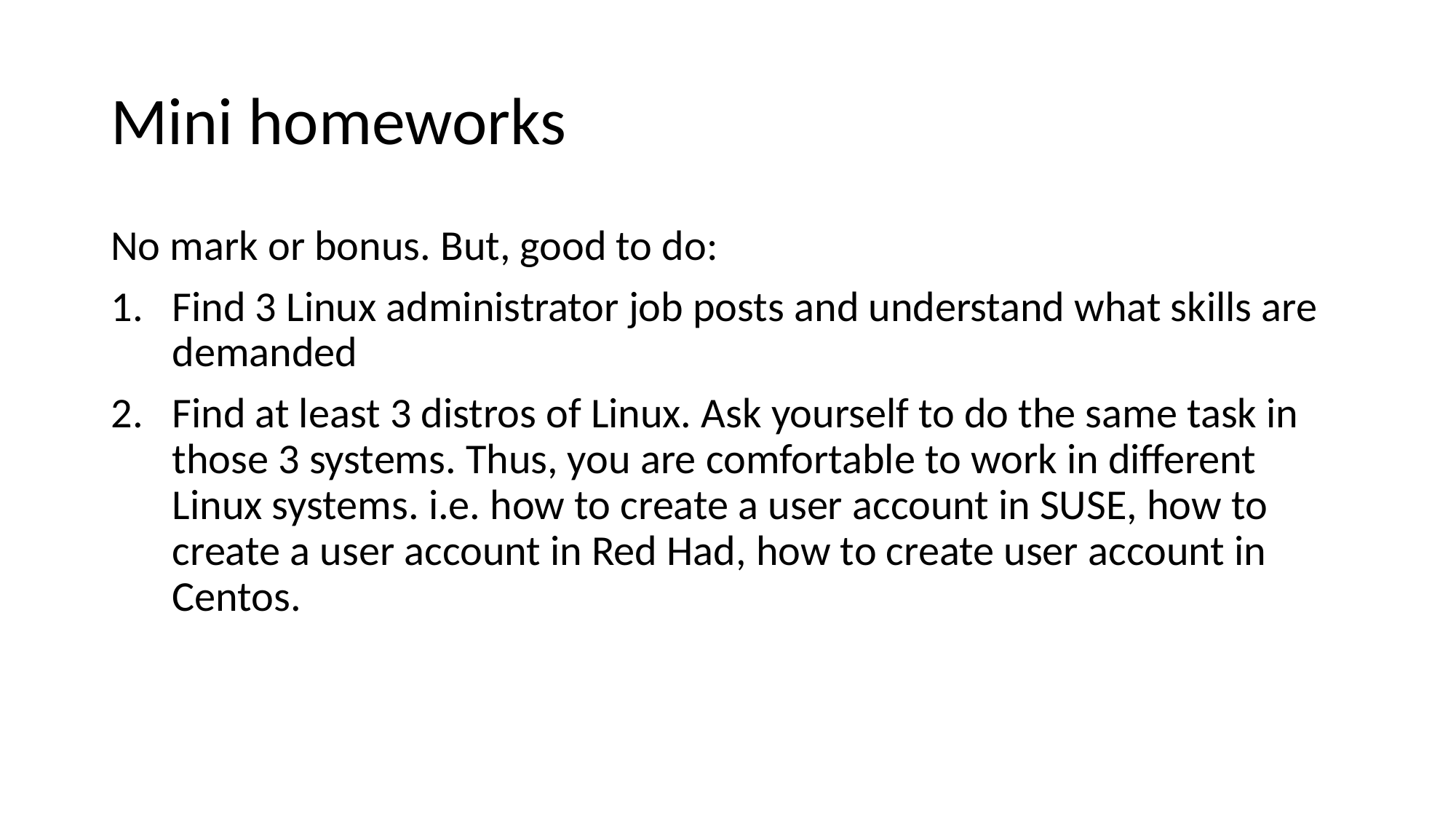

# Mini homeworks
No mark or bonus. But, good to do:
Find 3 Linux administrator job posts and understand what skills are demanded
Find at least 3 distros of Linux. Ask yourself to do the same task in those 3 systems. Thus, you are comfortable to work in different Linux systems. i.e. how to create a user account in SUSE, how to create a user account in Red Had, how to create user account in Centos.